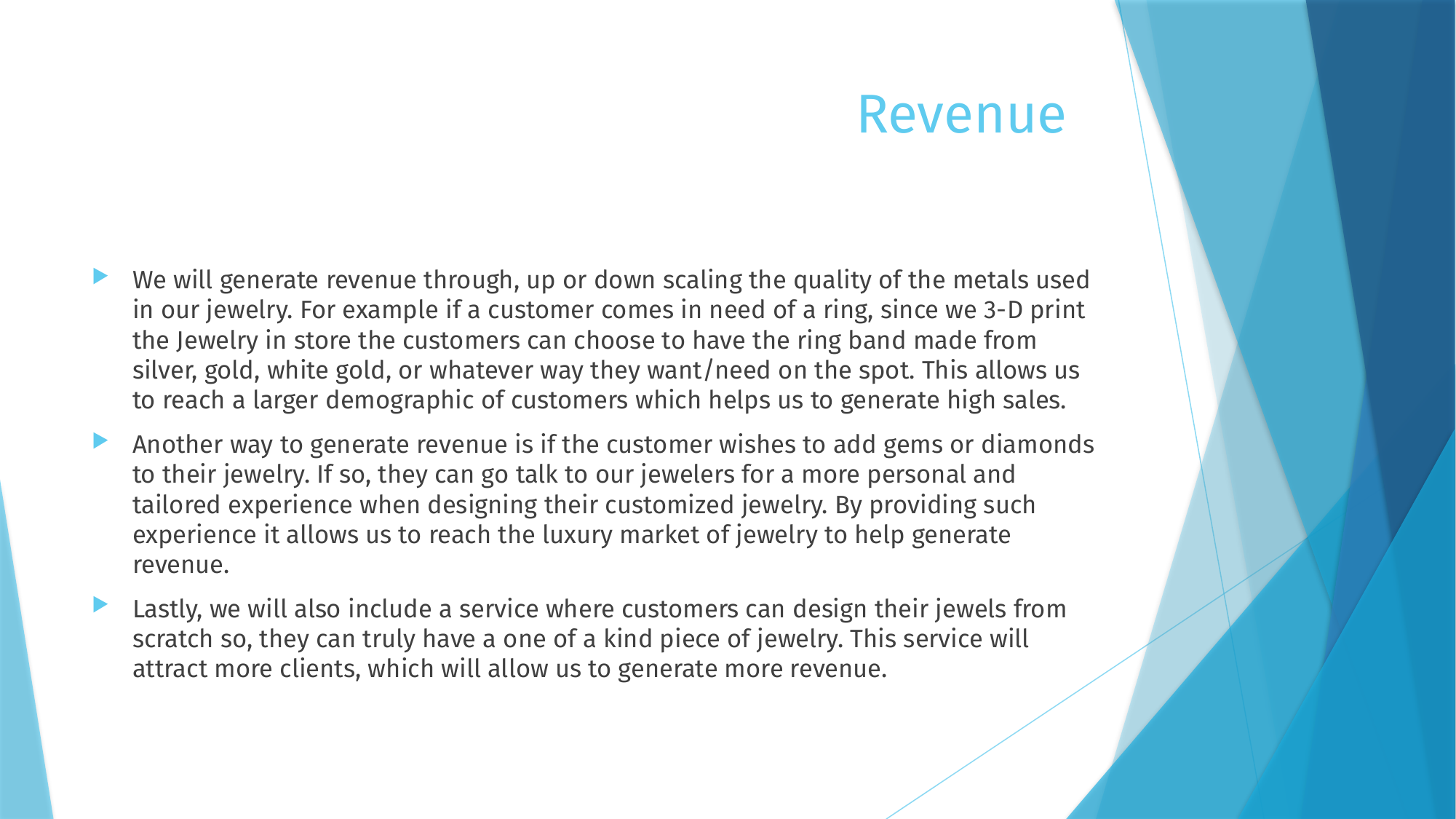

# Revenue
We will generate revenue through, up or down scaling the quality of the metals used in our jewelry. For example if a customer comes in need of a ring, since we 3-D print the Jewelry in store the customers can choose to have the ring band made from silver, gold, white gold, or whatever way they want/need on the spot. This allows us to reach a larger demographic of customers which helps us to generate high sales.
Another way to generate revenue is if the customer wishes to add gems or diamonds to their jewelry. If so, they can go talk to our jewelers for a more personal and tailored experience when designing their customized jewelry. By providing such experience it allows us to reach the luxury market of jewelry to help generate revenue.
Lastly, we will also include a service where customers can design their jewels from scratch so, they can truly have a one of a kind piece of jewelry. This service will attract more clients, which will allow us to generate more revenue.